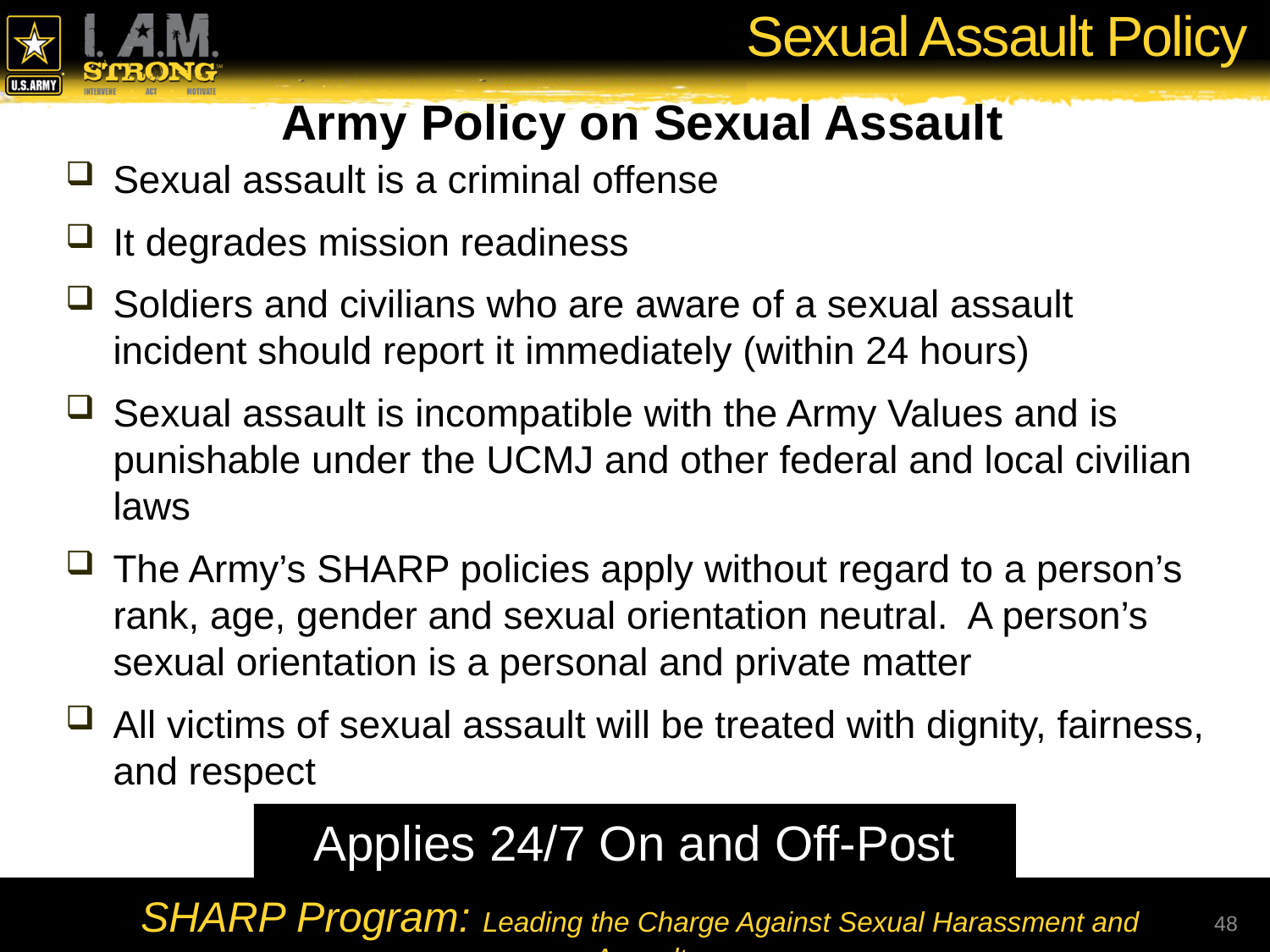

# Sexual Assault Policy
Army Policy on Sexual Assault
Sexual assault is a criminal offense
It degrades mission readiness
Soldiers and civilians who are aware of a sexual assault incident should report it immediately (within 24 hours)
Sexual assault is incompatible with the Army Values and is punishable under the UCMJ and other federal and local civilian laws
The Army’s SHARP policies apply without regard to a person’s rank, age, gender and sexual orientation neutral.  A person’s sexual orientation is a personal and private matter
All victims of sexual assault will be treated with dignity, fairness, and respect
Applies 24/7 On and Off-Post